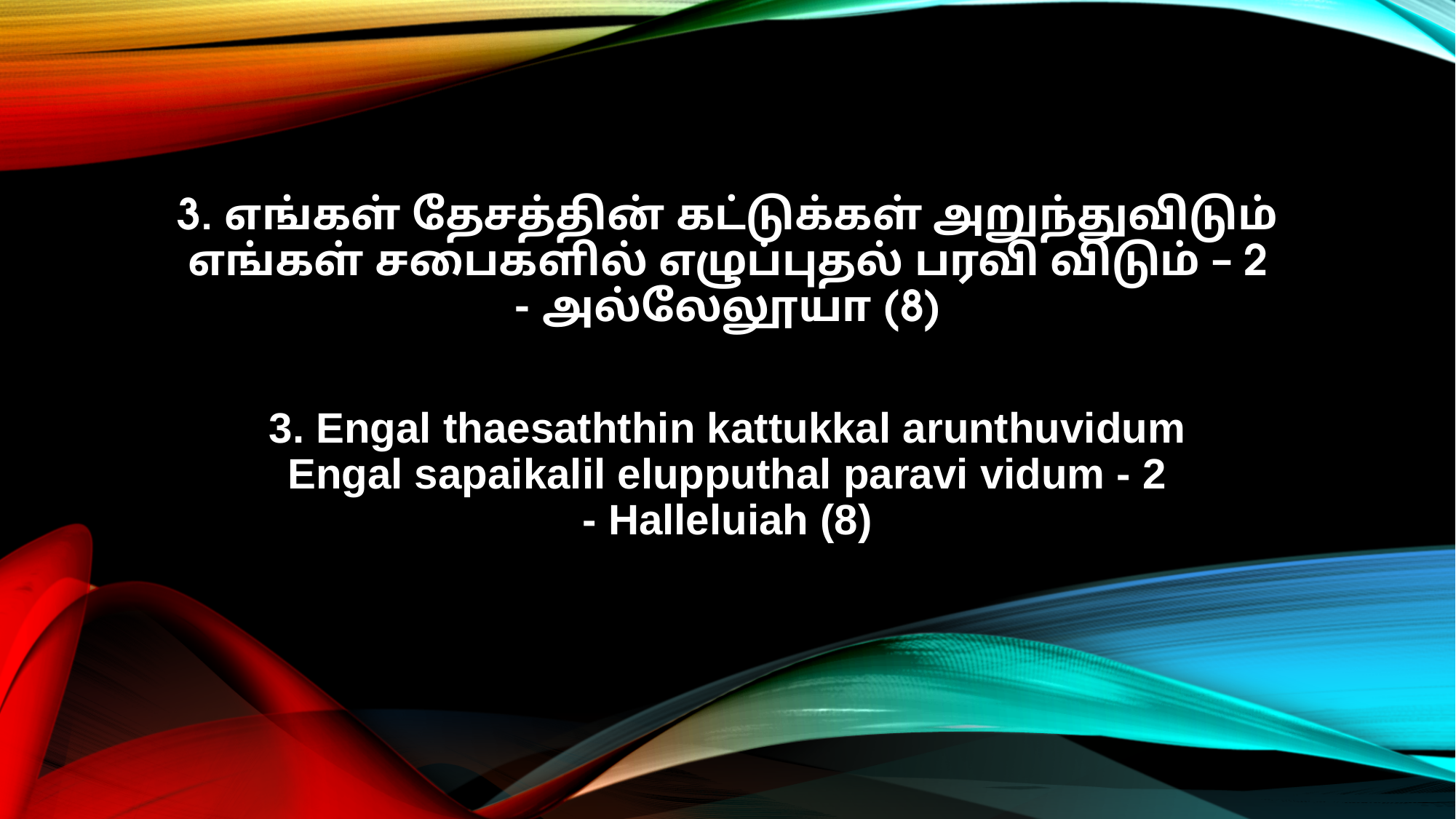

3. எங்கள் தேசத்தின் கட்டுக்கள் அறுந்துவிடும்
எங்கள் சபைகளில் எழுப்புதல் பரவி விடும் – 2
- அல்லேலூயா (8)

3. Engal thaesaththin kattukkal arunthuvidum
Engal sapaikalil elupputhal paravi vidum - 2
- Halleluiah (8)